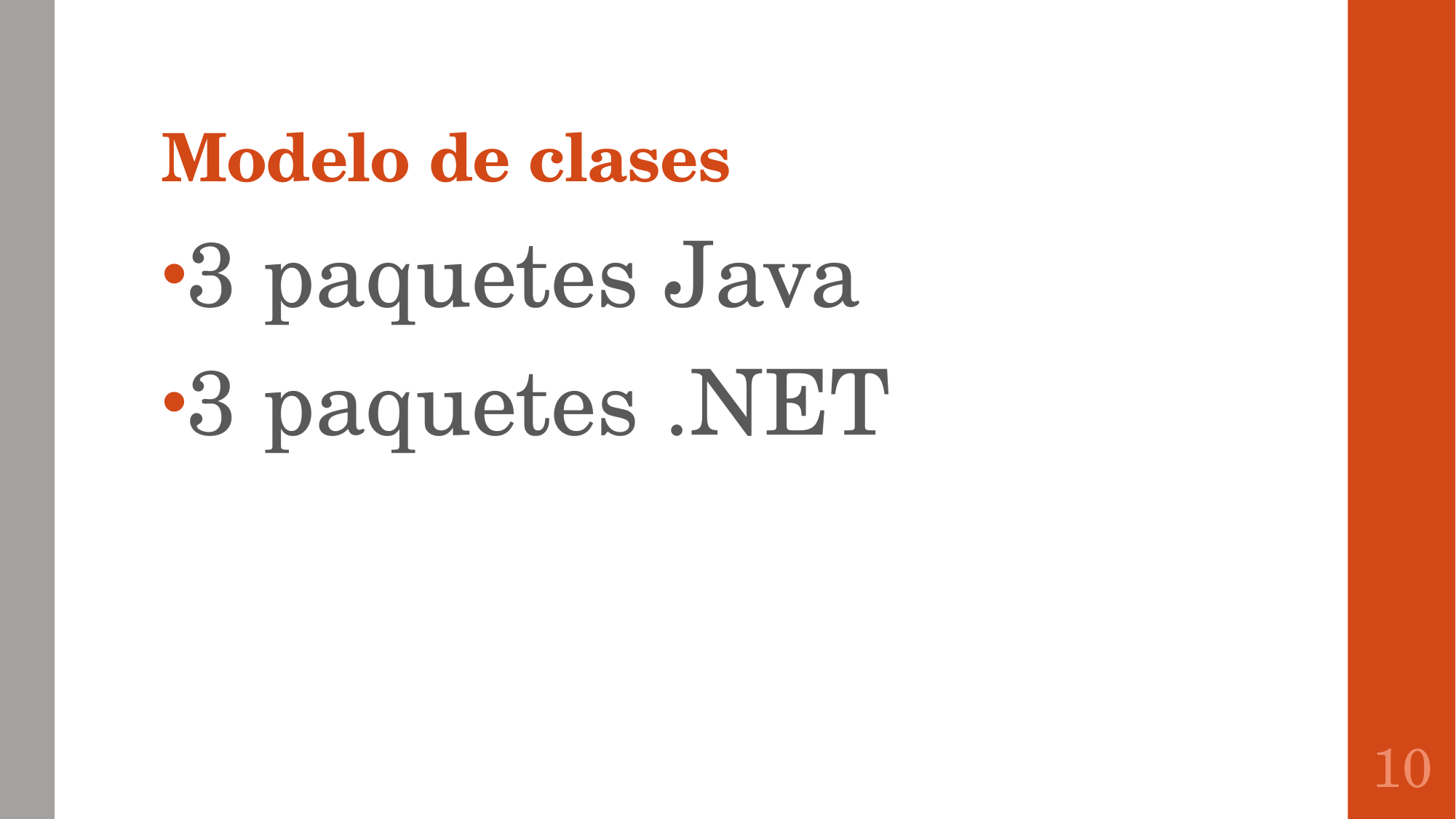

# Modelo de clases
3 paquetes Java
3 paquetes .NET
10